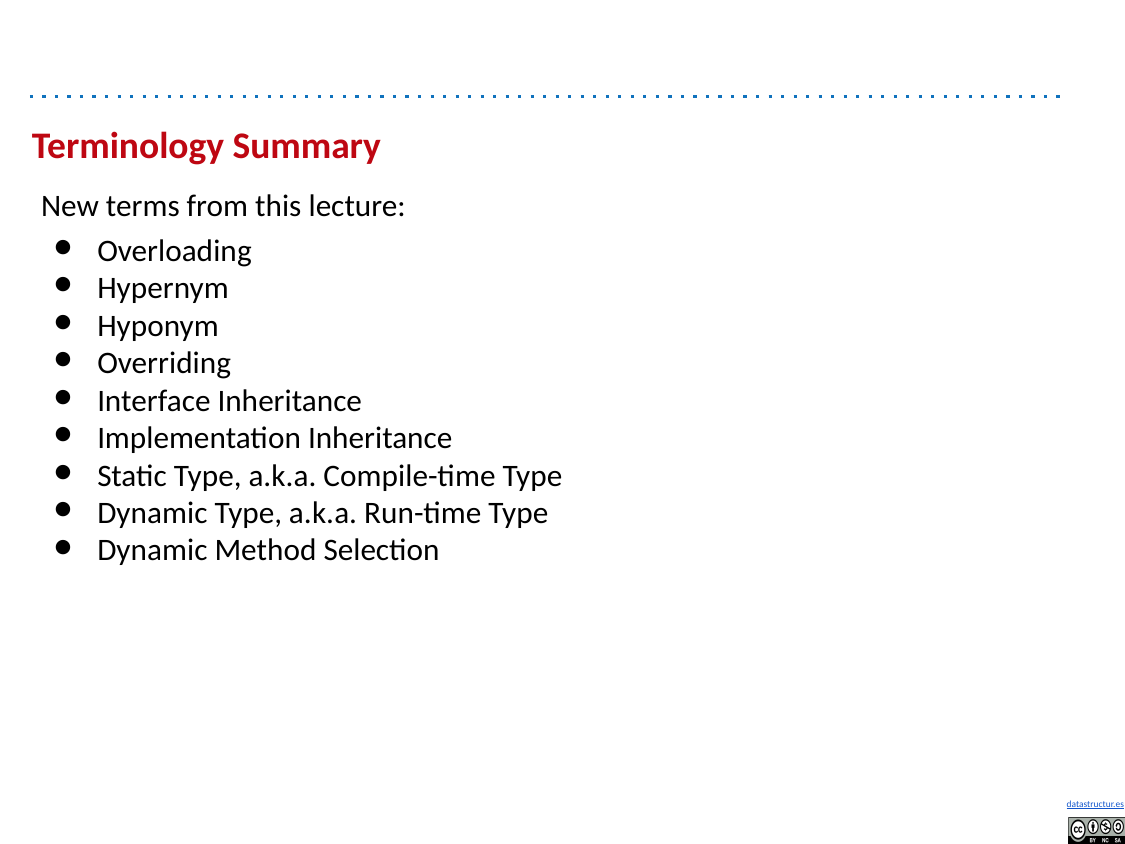

# Terminology Summary
New terms from this lecture:
Overloading
Hypernym
Hyponym
Overriding
Interface Inheritance
Implementation Inheritance
Static Type, a.k.a. Compile-time Type
Dynamic Type, a.k.a. Run-time Type
Dynamic Method Selection